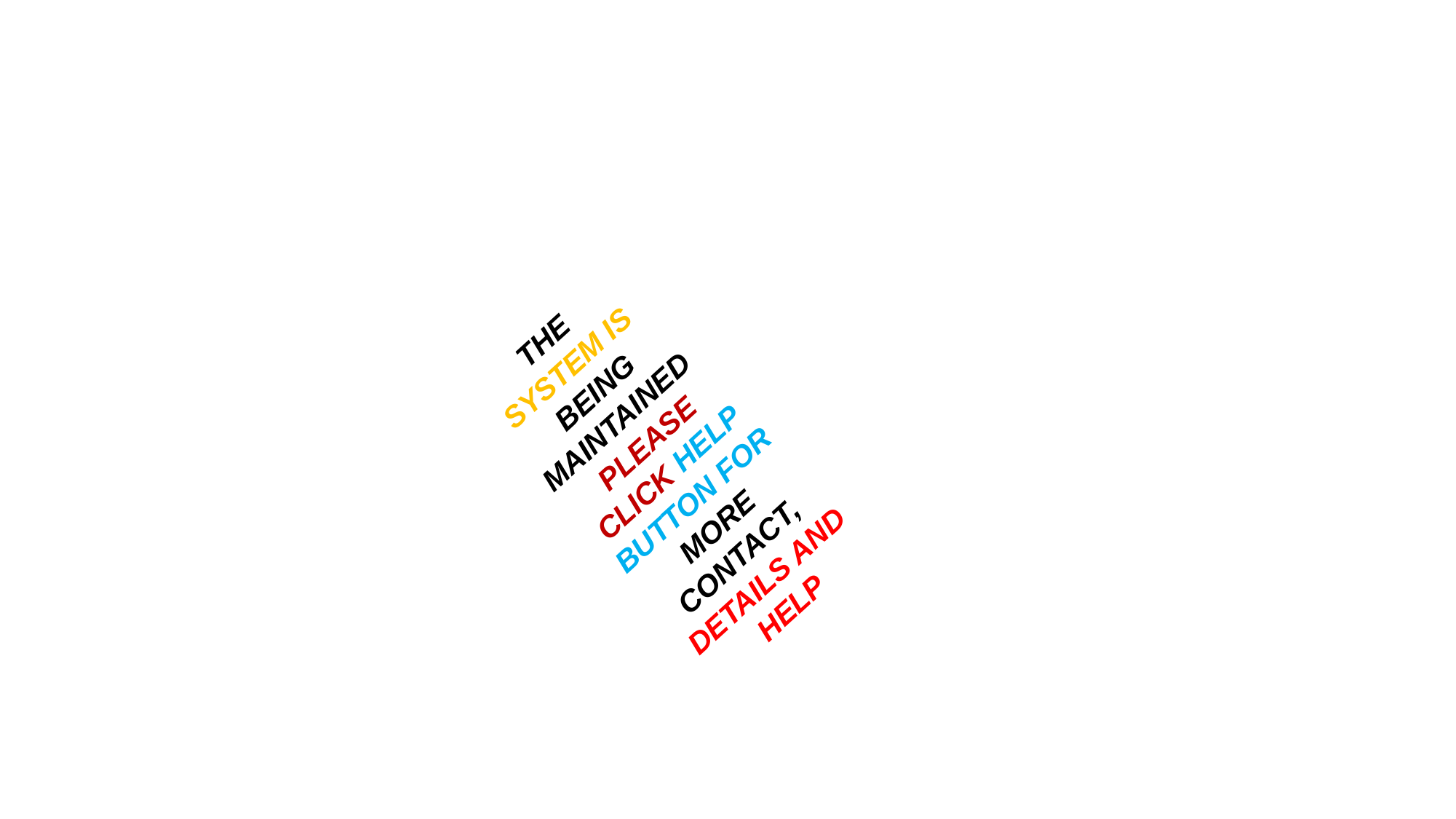

THE
SYSTEM IS
BEING MAINTAINED
 PLEASE CLICK HELP BUTTON FOR MORE CONTACT,  DETAILS AND HELP